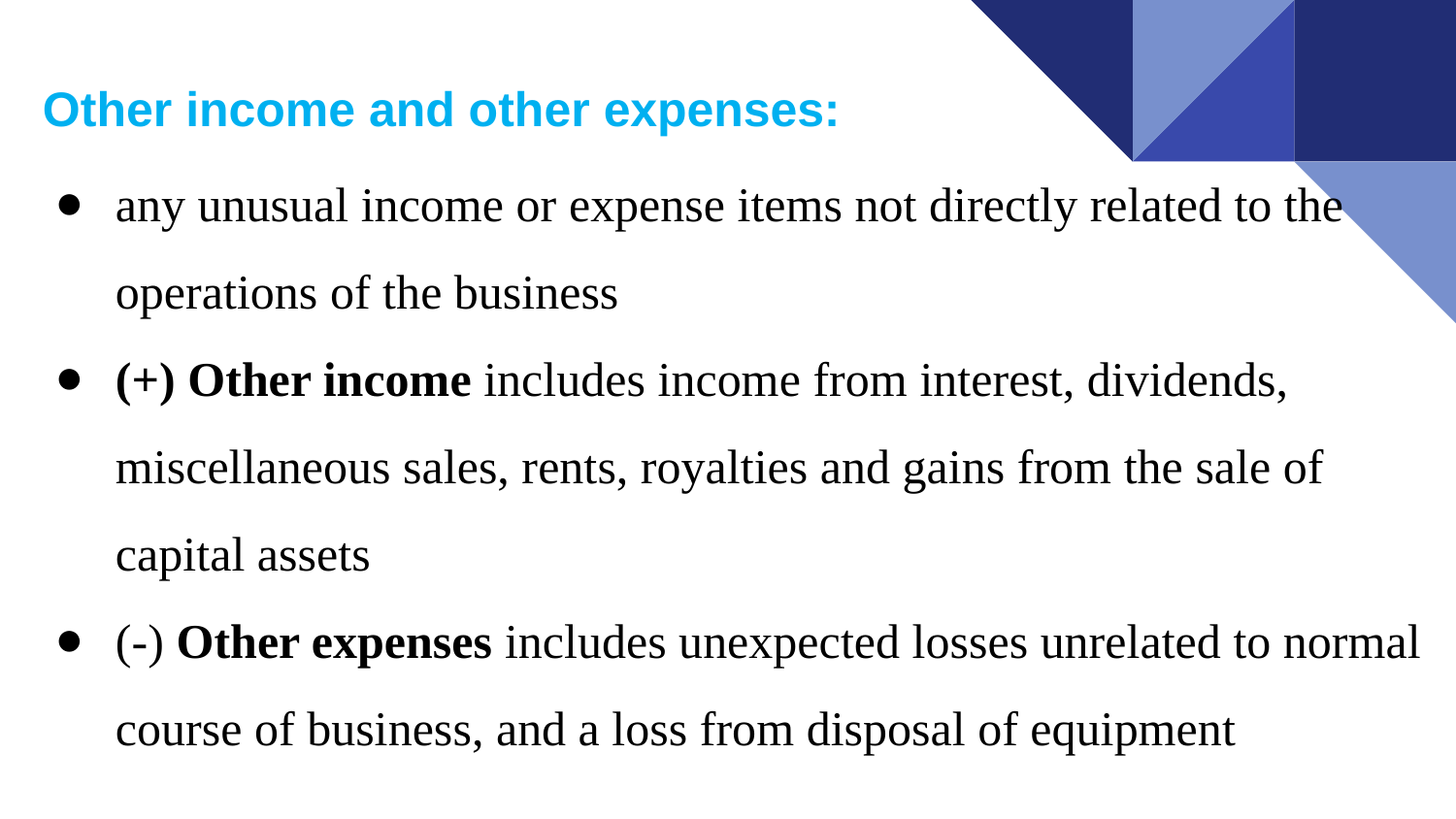

# Other income and other expenses:
any unusual income or expense items not directly related to the operations of the business
(+) Other income includes income from interest, dividends, miscellaneous sales, rents, royalties and gains from the sale of capital assets
(-) Other expenses includes unexpected losses unrelated to normal course of business, and a loss from disposal of equipment